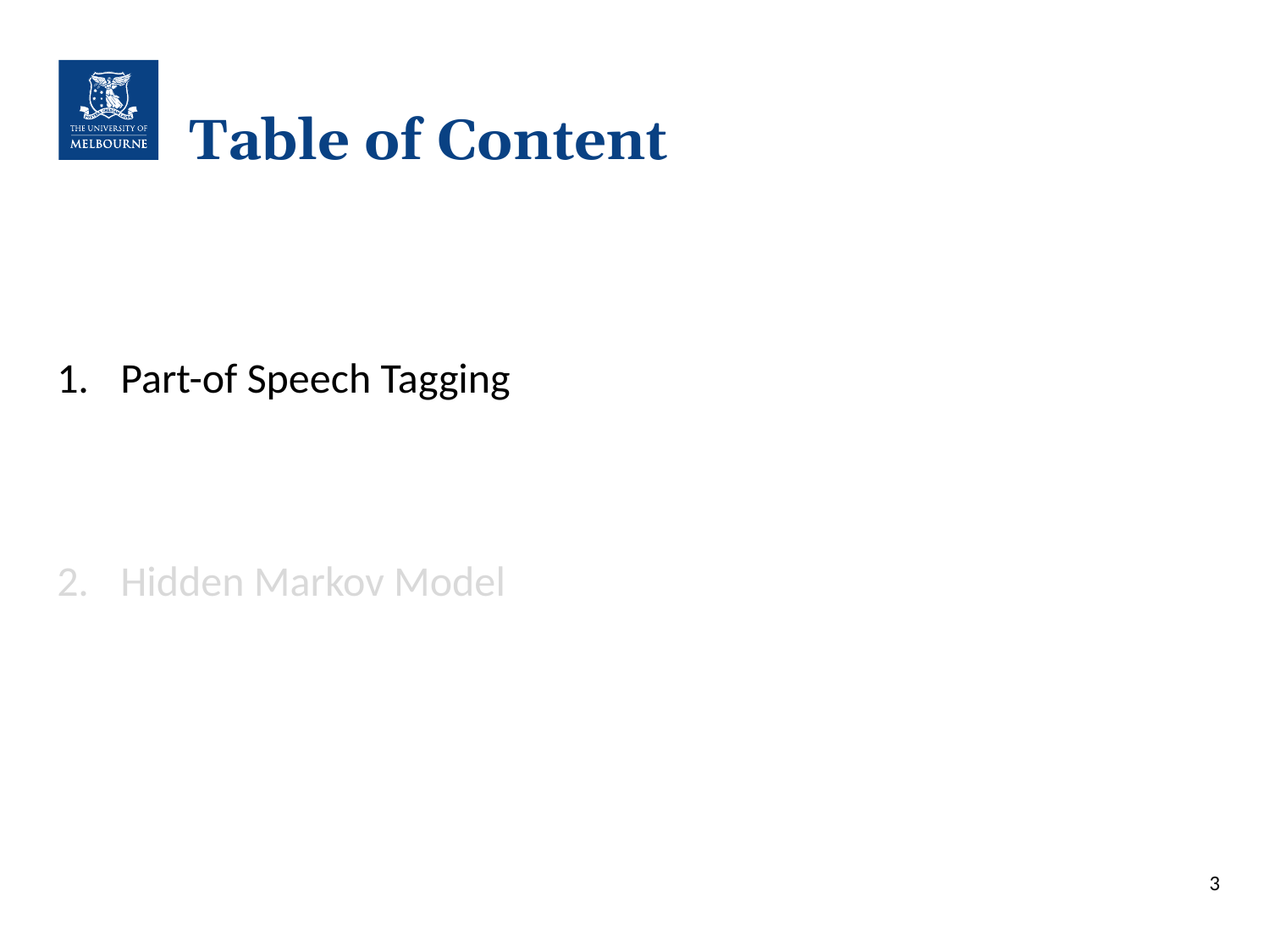

# Table of Content
Part-of Speech Tagging

Hidden Markov Model
3